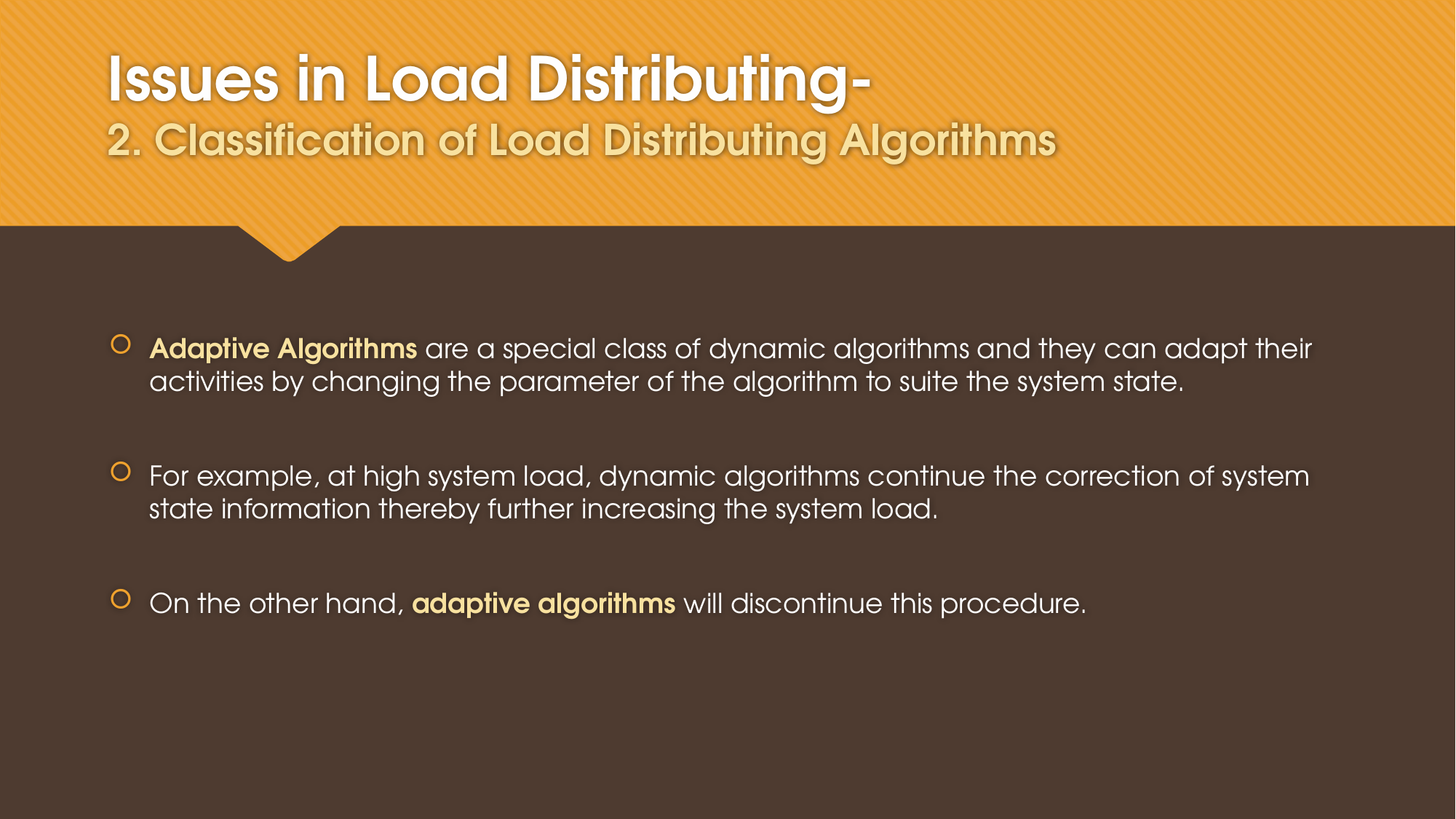

# Issues in Load Distributing- 2. Classification of Load Distributing Algorithms
Adaptive Algorithms are a special class of dynamic algorithms and they can adapt their activities by changing the parameter of the algorithm to suite the system state.

For example, at high system load, dynamic algorithms continue the correction of system state information thereby further increasing the system load.

On the other hand, adaptive algorithms will discontinue this procedure.